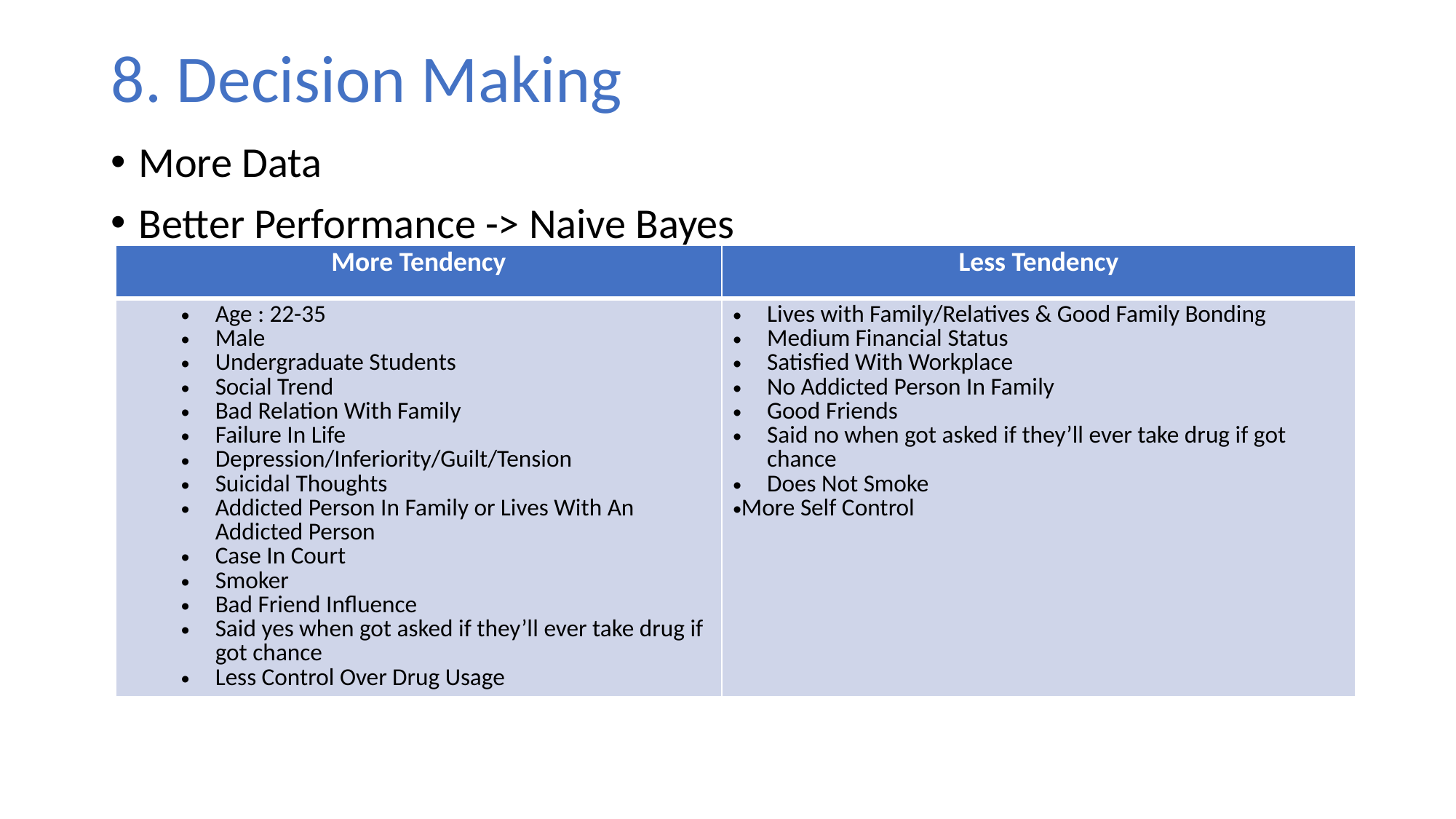

# 8. Decision Making
More Data
Better Performance -> Naive Bayes
| More Tendency | Less Tendency |
| --- | --- |
| Age : 22-35 Male Undergraduate Students Social Trend Bad Relation With Family Failure In Life Depression/Inferiority/Guilt/Tension Suicidal Thoughts Addicted Person In Family or Lives With An Addicted Person Case In Court Smoker Bad Friend Influence Said yes when got asked if they’ll ever take drug if got chance Less Control Over Drug Usage | Lives with Family/Relatives & Good Family Bonding Medium Financial Status Satisfied With Workplace No Addicted Person In Family Good Friends Said no when got asked if they’ll ever take drug if got chance Does Not Smoke More Self Control |